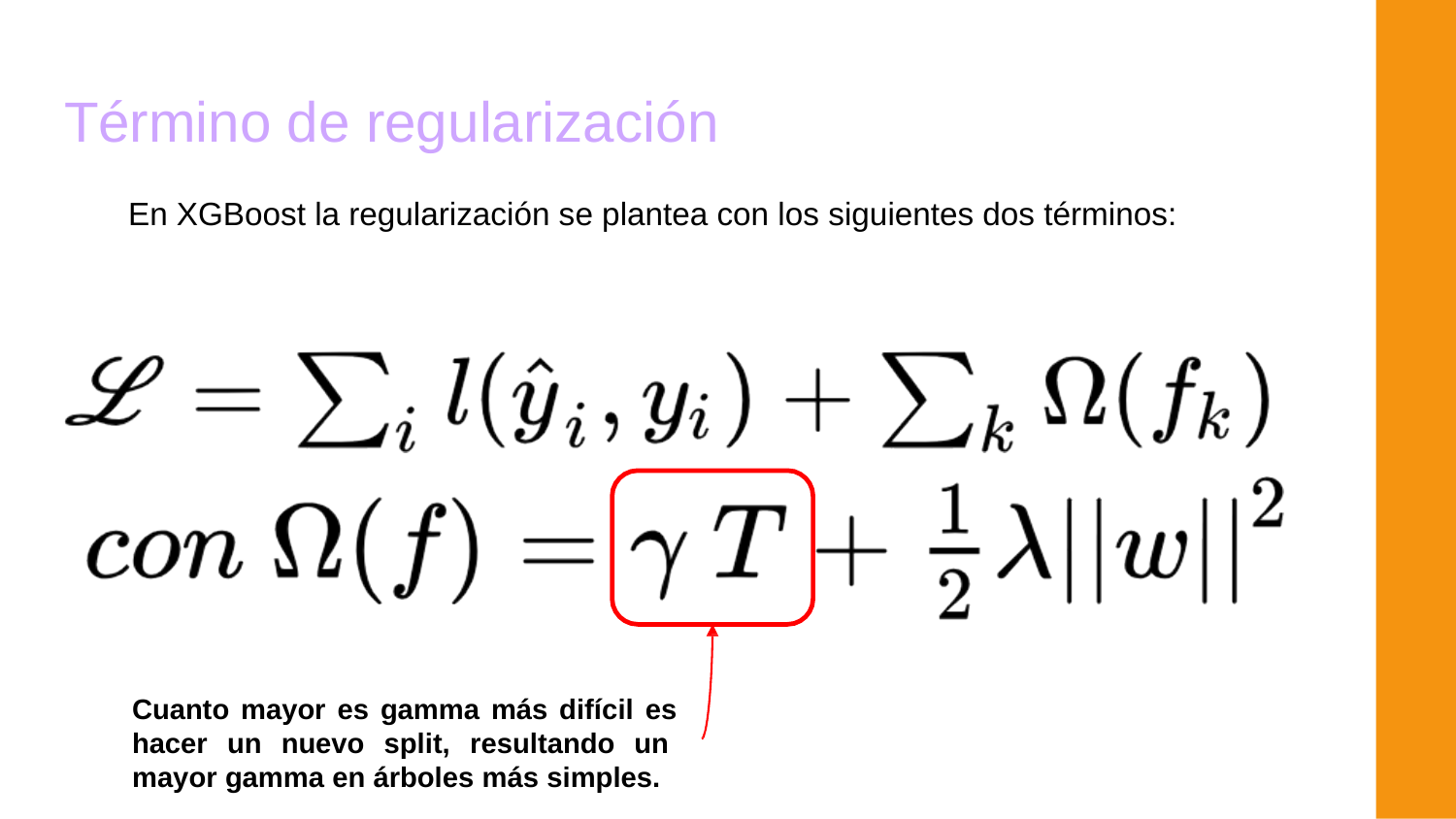

# Término de regularización
En XGBoost la regularización se plantea con los siguientes dos términos:

Cuanto mayor es gamma más difícil es  hacer un nuevo split, resultando un  mayor gamma en árboles más simples.